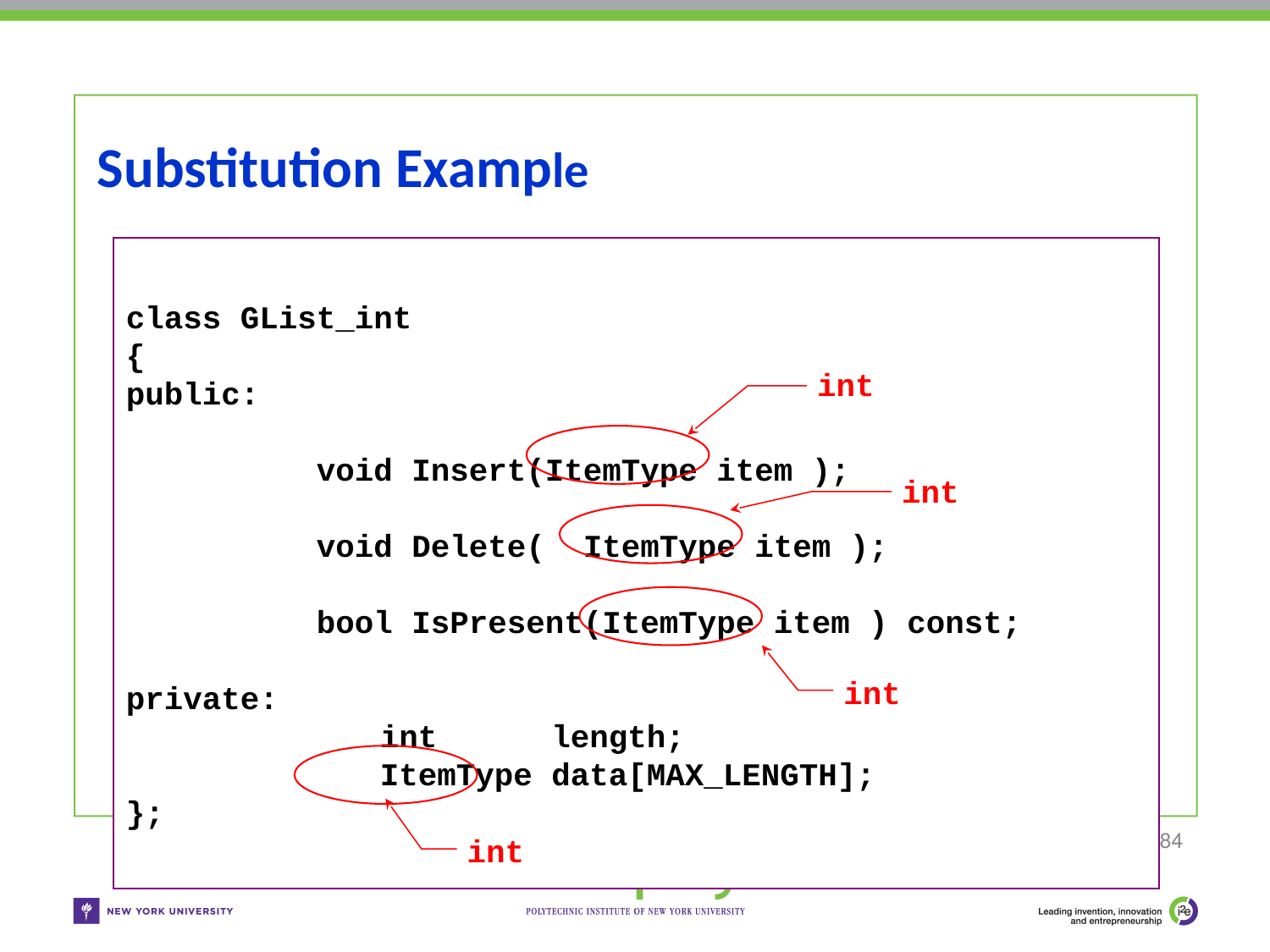

# Substitution Example
class GList_int
{
public:

          void Insert(ItemType item );

          void Delete(  ItemType item );

          bool IsPresent(ItemType item ) const;

private:
    		int      length;
    		ItemType data[MAX_LENGTH];
};
int

int

int

84
int